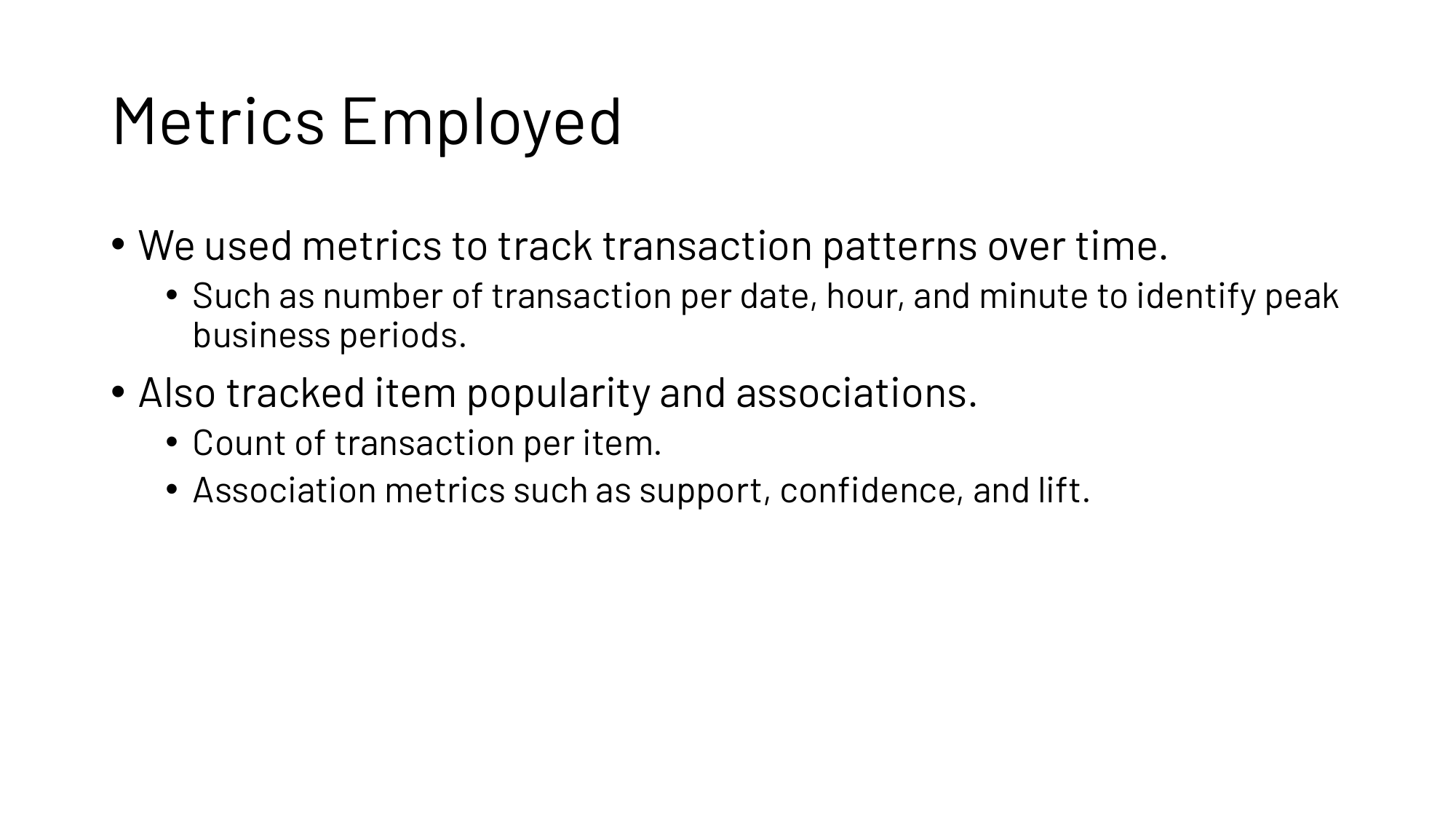

# Metrics Employed
We used metrics to track transaction patterns over time.
Such as number of transaction per date, hour, and minute to identify peak business periods.
Also tracked item popularity and associations.
Count of transaction per item.
Association metrics such as support, confidence, and lift.